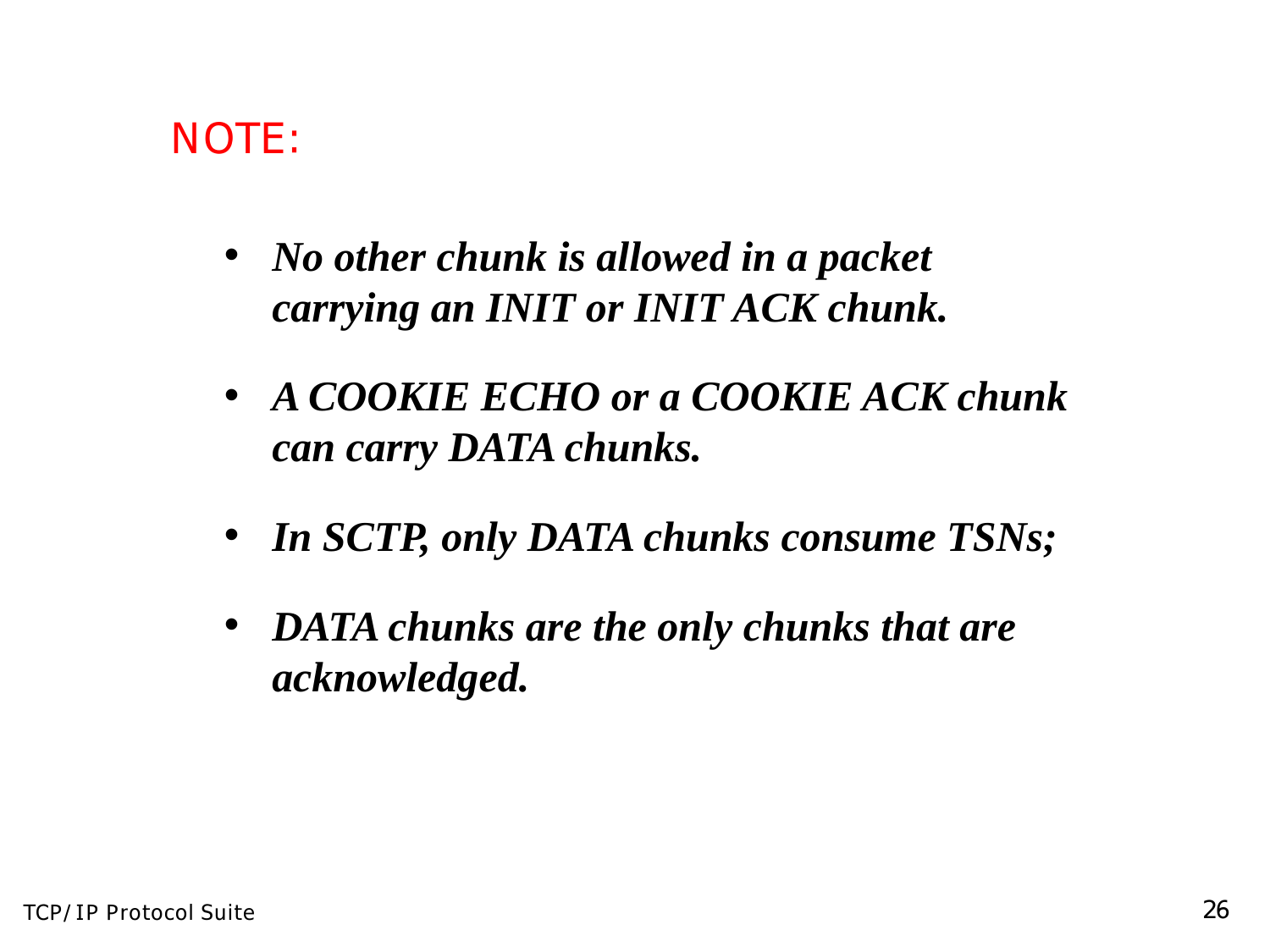

NOTE:
No other chunk is allowed in a packet carrying an INIT or INIT ACK chunk.
A COOKIE ECHO or a COOKIE ACK chunk can carry DATA chunks.
In SCTP, only DATA chunks consume TSNs;
DATA chunks are the only chunks that are acknowledged.

26
TCP/IP Protocol Suite